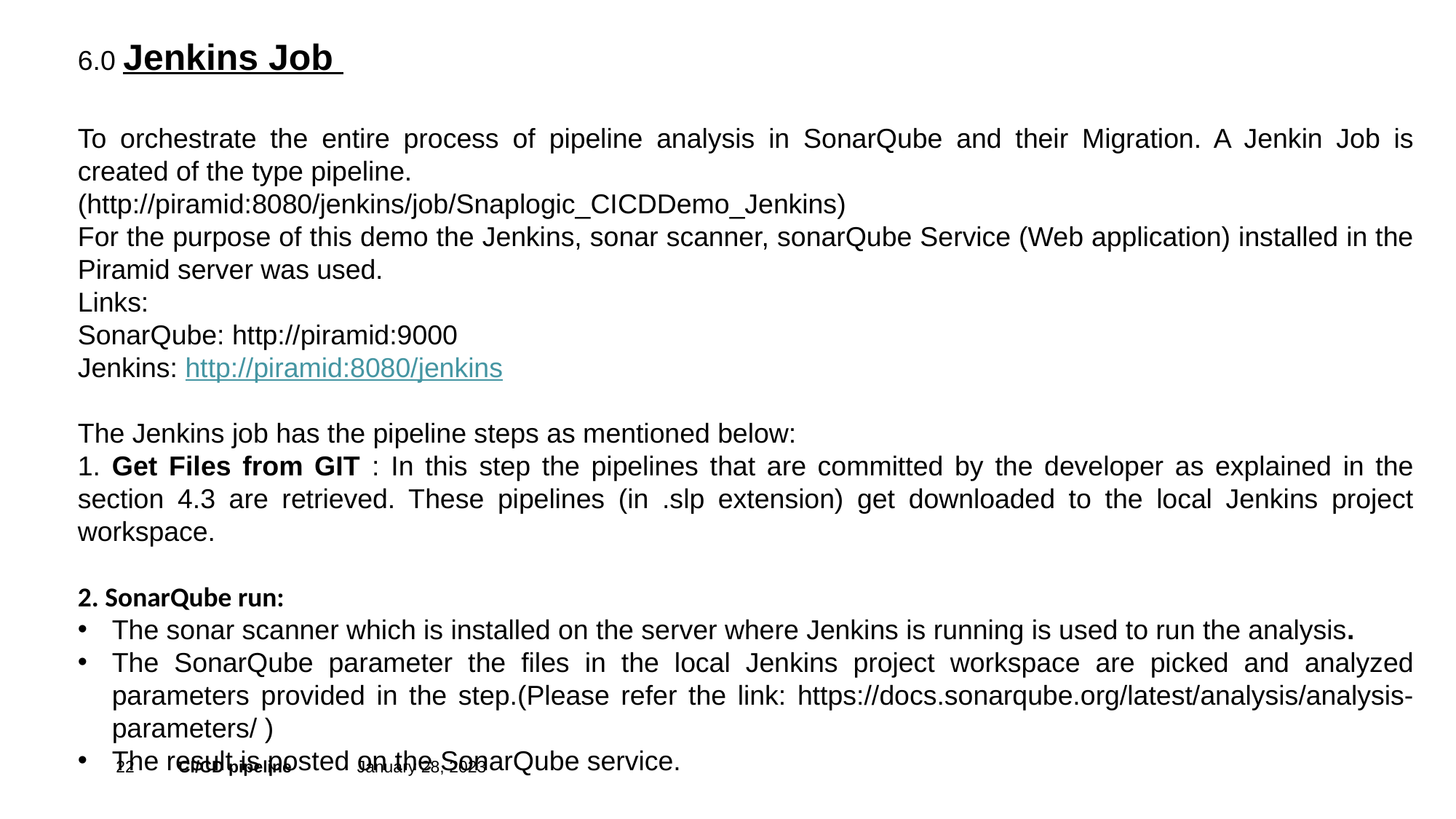

6.0 Jenkins Job

To orchestrate the entire process of pipeline analysis in SonarQube and their Migration. A Jenkin Job is created of the type pipeline.
(http://piramid:8080/jenkins/job/Snaplogic_CICDDemo_Jenkins)
For the purpose of this demo the Jenkins, sonar scanner, sonarQube Service (Web application) installed in the Piramid server was used.
Links:
SonarQube: http://piramid:9000
Jenkins: http://piramid:8080/jenkins

The Jenkins job has the pipeline steps as mentioned below:
1. Get Files from GIT : In this step the pipelines that are committed by the developer as explained in the section 4.3 are retrieved. These pipelines (in .slp extension) get downloaded to the local Jenkins project workspace.

2. SonarQube run:
The sonar scanner which is installed on the server where Jenkins is running is used to run the analysis.
The SonarQube parameter the files in the local Jenkins project workspace are picked and analyzed parameters provided in the step.(Please refer the link: https://docs.sonarqube.org/latest/analysis/analysis-parameters/ )
The result is posted on the SonarQube service.

22
CI/CD pipeline
January 28, 2023